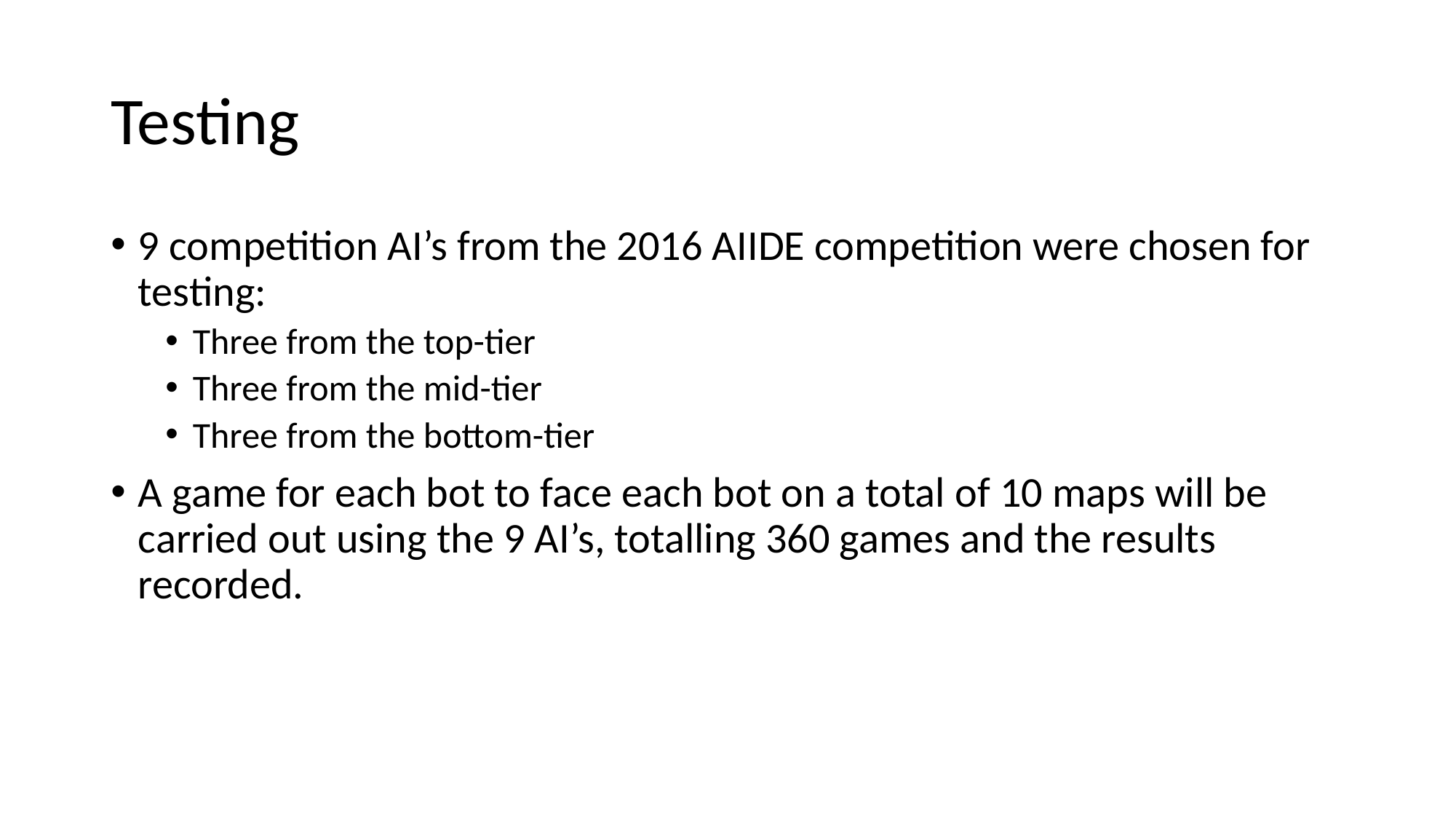

# Testing
9 competition AI’s from the 2016 AIIDE competition were chosen for testing:
Three from the top-tier
Three from the mid-tier
Three from the bottom-tier
A game for each bot to face each bot on a total of 10 maps will be carried out using the 9 AI’s, totalling 360 games and the results recorded.